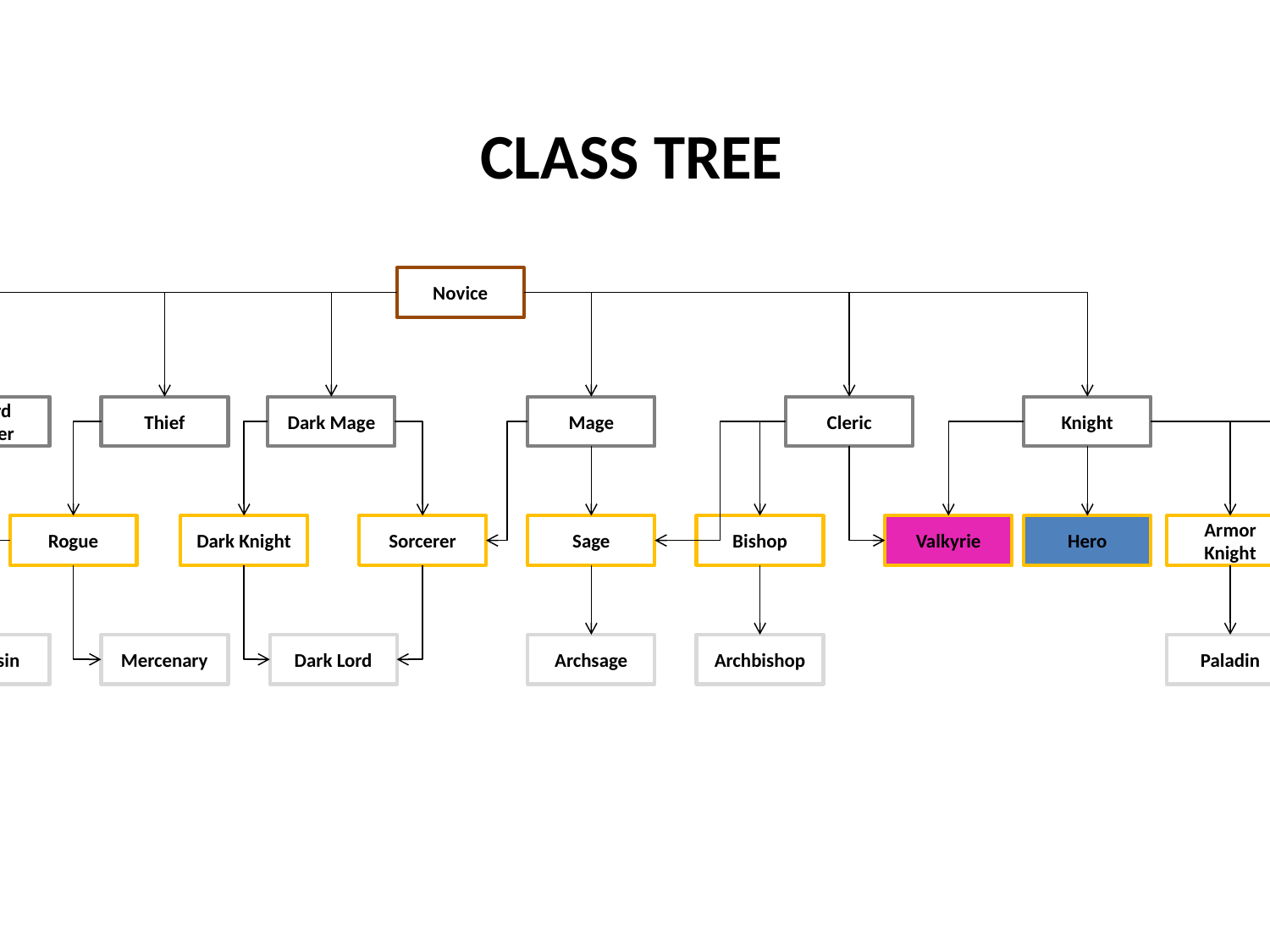

CLASS TREE
Novice
Archer
Sword
Fighter
Thief
Dark Mage
Mage
Cleric
Knight
Bow Master
Sword Master
Rogue
Dark Knight
Sorcerer
Sage
Bishop
Valkyrie
Hero
Armor Knight
Horse
Knight
Dragon Knight
Griffin Knight
Sniper
Sword Lord
Assassin
Mercenary
Dark Lord
Archsage
Archbishop
Paladin
Dragoon
Dragon Lord
Griffin Lord